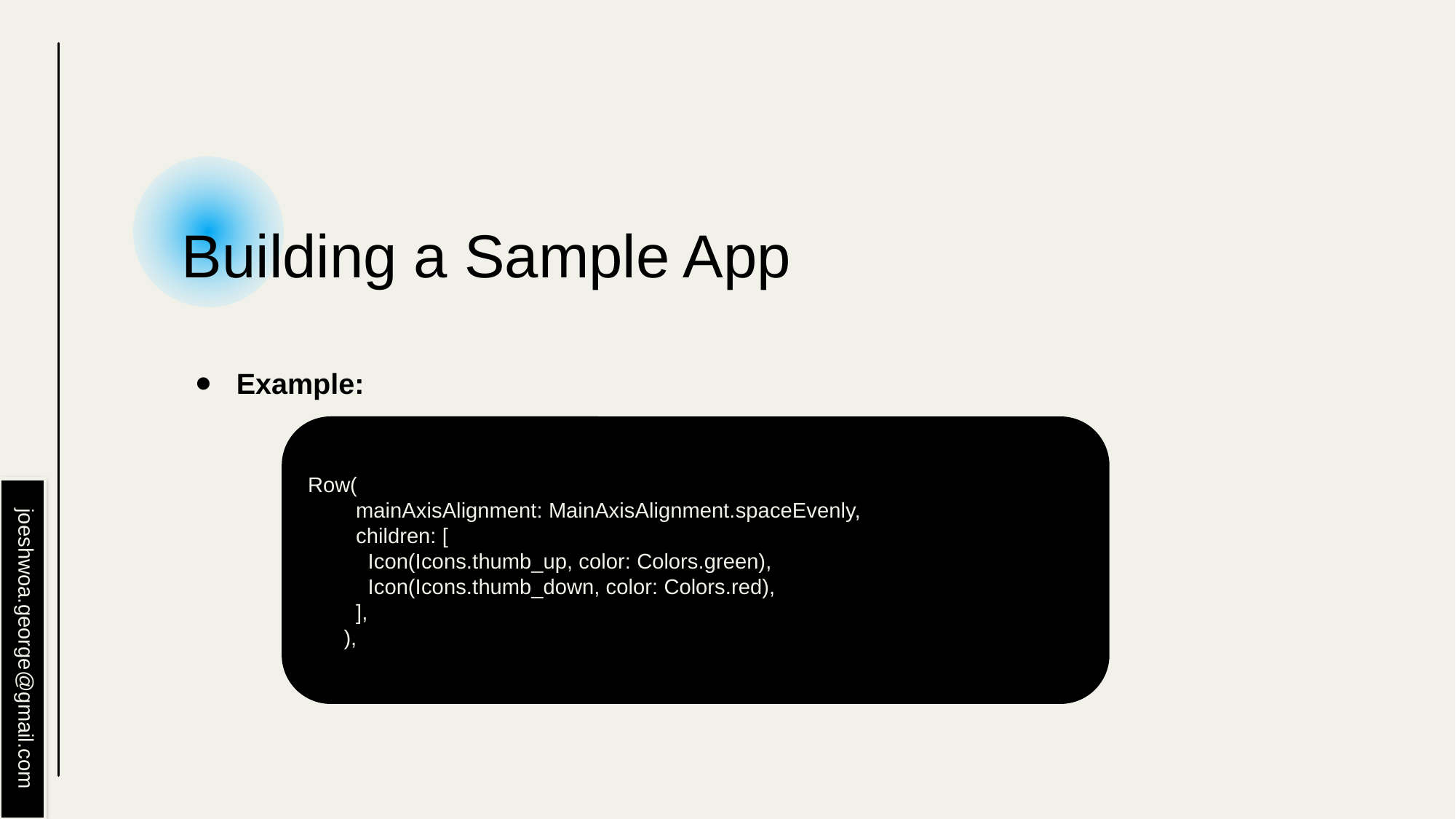

# Building a Sample App
Example:
Row(
        mainAxisAlignment: MainAxisAlignment.spaceEvenly,
        children: [
          Icon(Icons.thumb_up, color: Colors.green),
          Icon(Icons.thumb_down, color: Colors.red),
        ],
      ),
joeshwoa.george@gmail.com